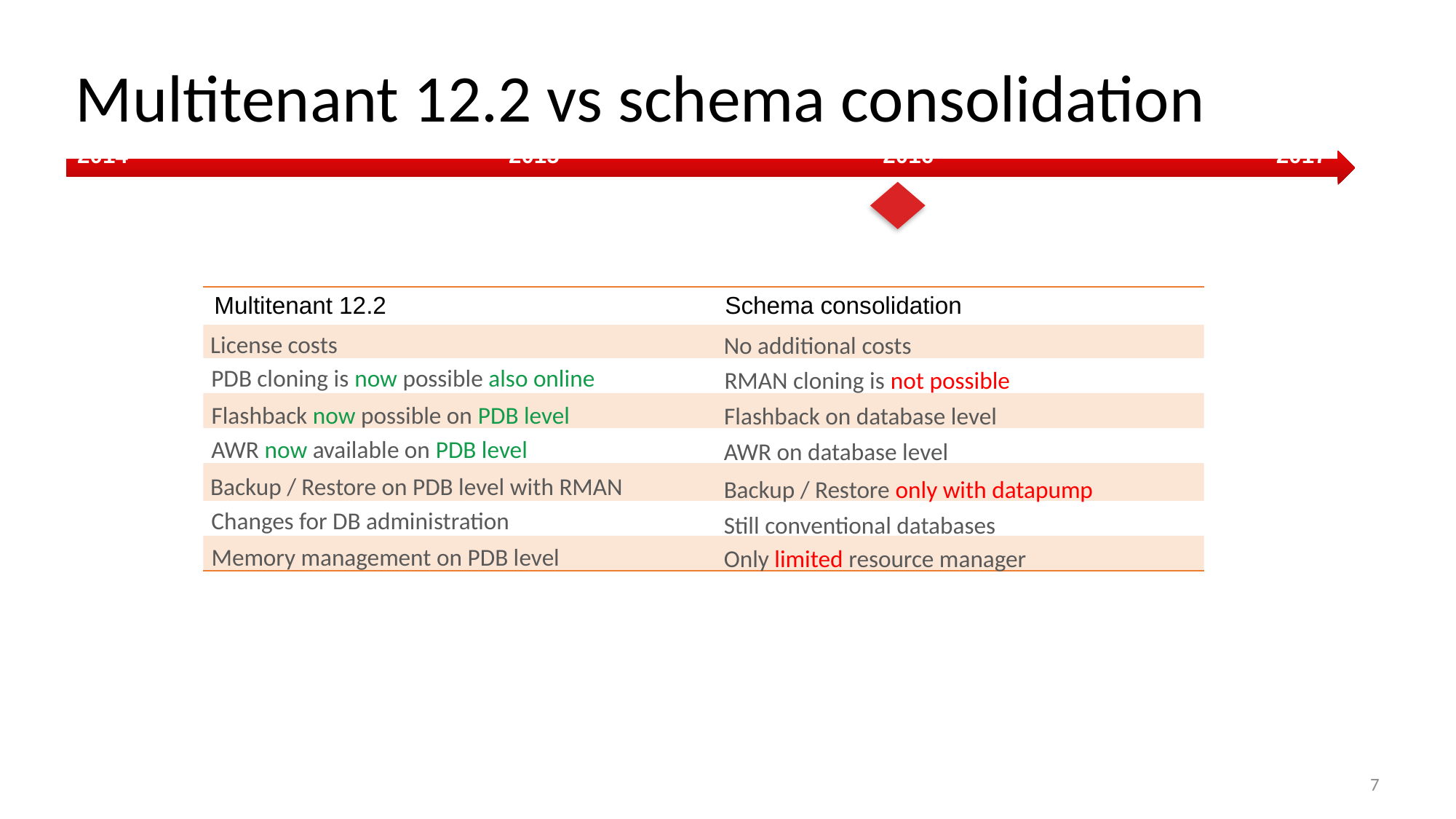

Multitenant 12.2 vs schema consolidation
2014                                                            2015                                                   2016                                                      2017

| Multitenant 12.2 | Schema consolidation |
| --- | --- |
|  |  |
|  |  |
|  |  |
|  |  |
|  |  |
|  |  |
|  |  |
 License costs
No additional costs
 PDB cloning is now possible also online
RMAN cloning is not possible
 Flashback now possible on PDB level
Flashback on database level
 AWR now available on PDB level
AWR on database level
 Backup / Restore on PDB level with RMAN
Backup / Restore only with datapump
 Changes for DB administration
Still conventional databases
 Memory management on PDB level
Only limited resource manager
7